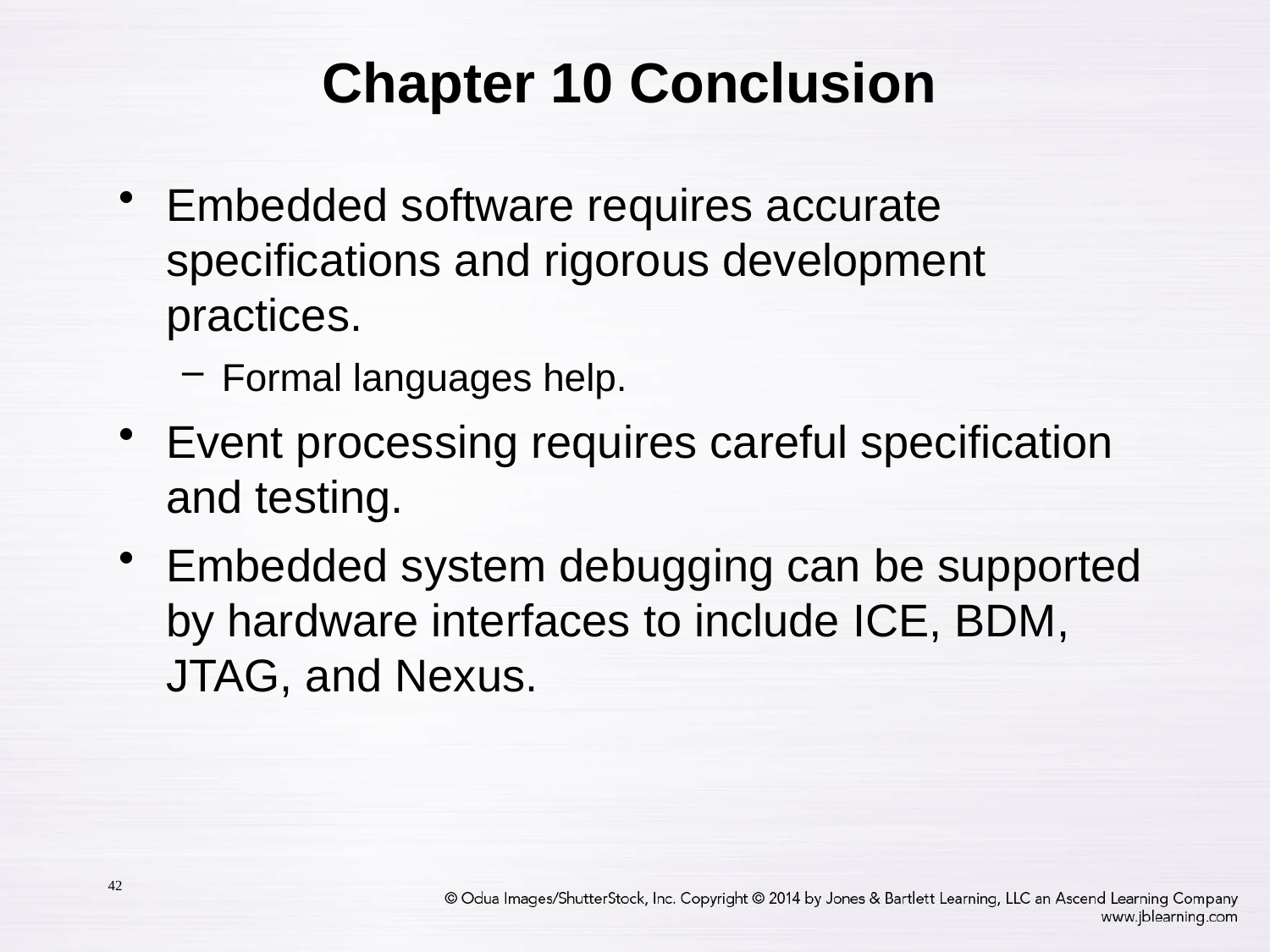

# Chapter 10 Conclusion
Embedded software requires accurate specifications and rigorous development practices.
Formal languages help.
Event processing requires careful specification and testing.
Embedded system debugging can be supported by hardware interfaces to include ICE, BDM, JTAG, and Nexus.
42